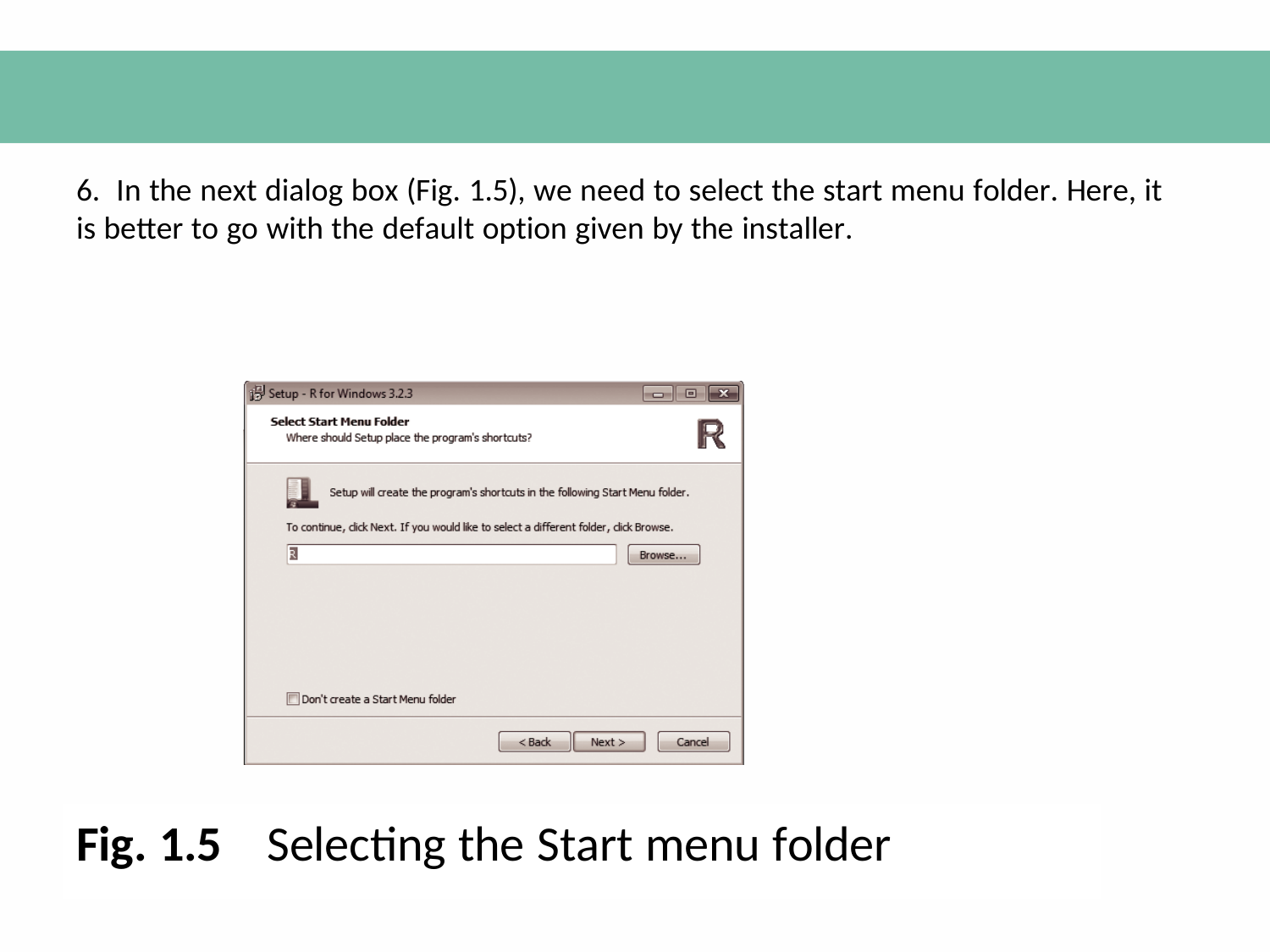

6.  In the next dialog box (Fig. 1.5), we need to select the start menu folder. Here, it is better to go with the default option given by the installer.

Fig. 1.5
Selecting the Start menu folder